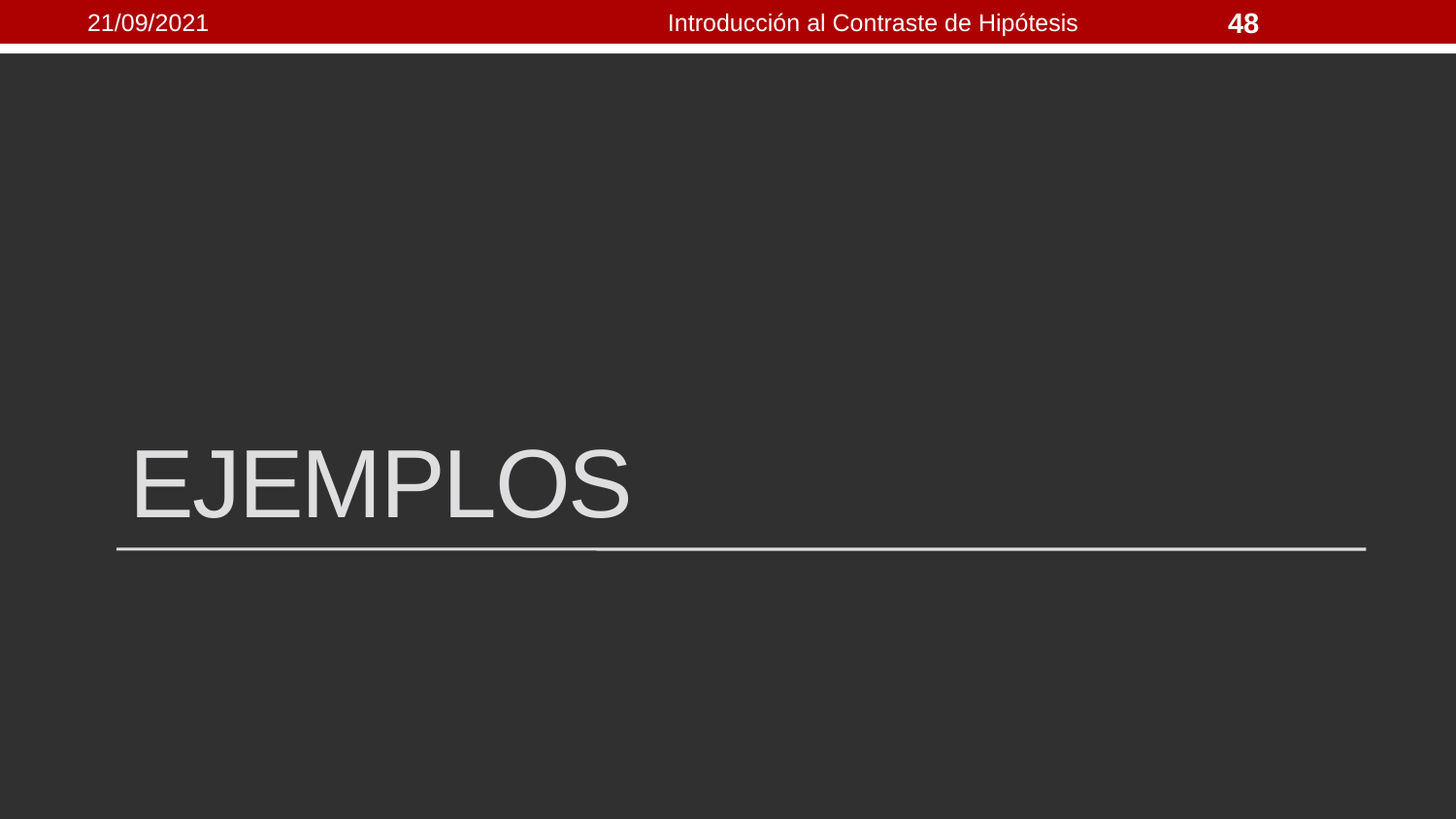

21/09/2021
Introducción al Contraste de Hipótesis
48
# Ejemplos